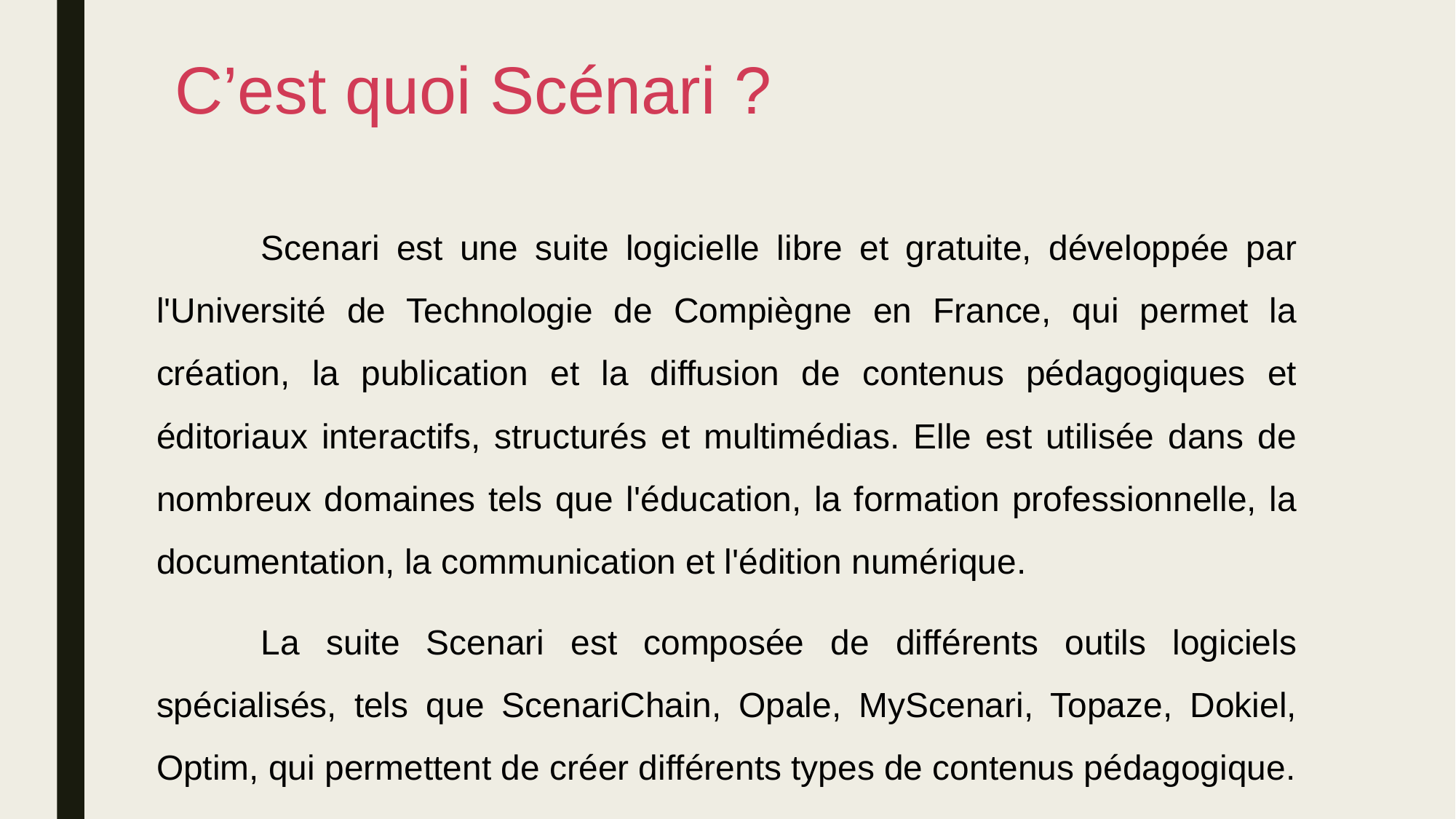

# C’est quoi Scénari ?

	Scenari est une suite logicielle libre et gratuite, développée par l'Université de Technologie de Compiègne en France, qui permet la création, la publication et la diffusion de contenus pédagogiques et éditoriaux interactifs, structurés et multimédias. Elle est utilisée dans de nombreux domaines tels que l'éducation, la formation professionnelle, la documentation, la communication et l'édition numérique.
	La suite Scenari est composée de différents outils logiciels spécialisés, tels que ScenariChain, Opale, MyScenari, Topaze, Dokiel, Optim, qui permettent de créer différents types de contenus pédagogique.